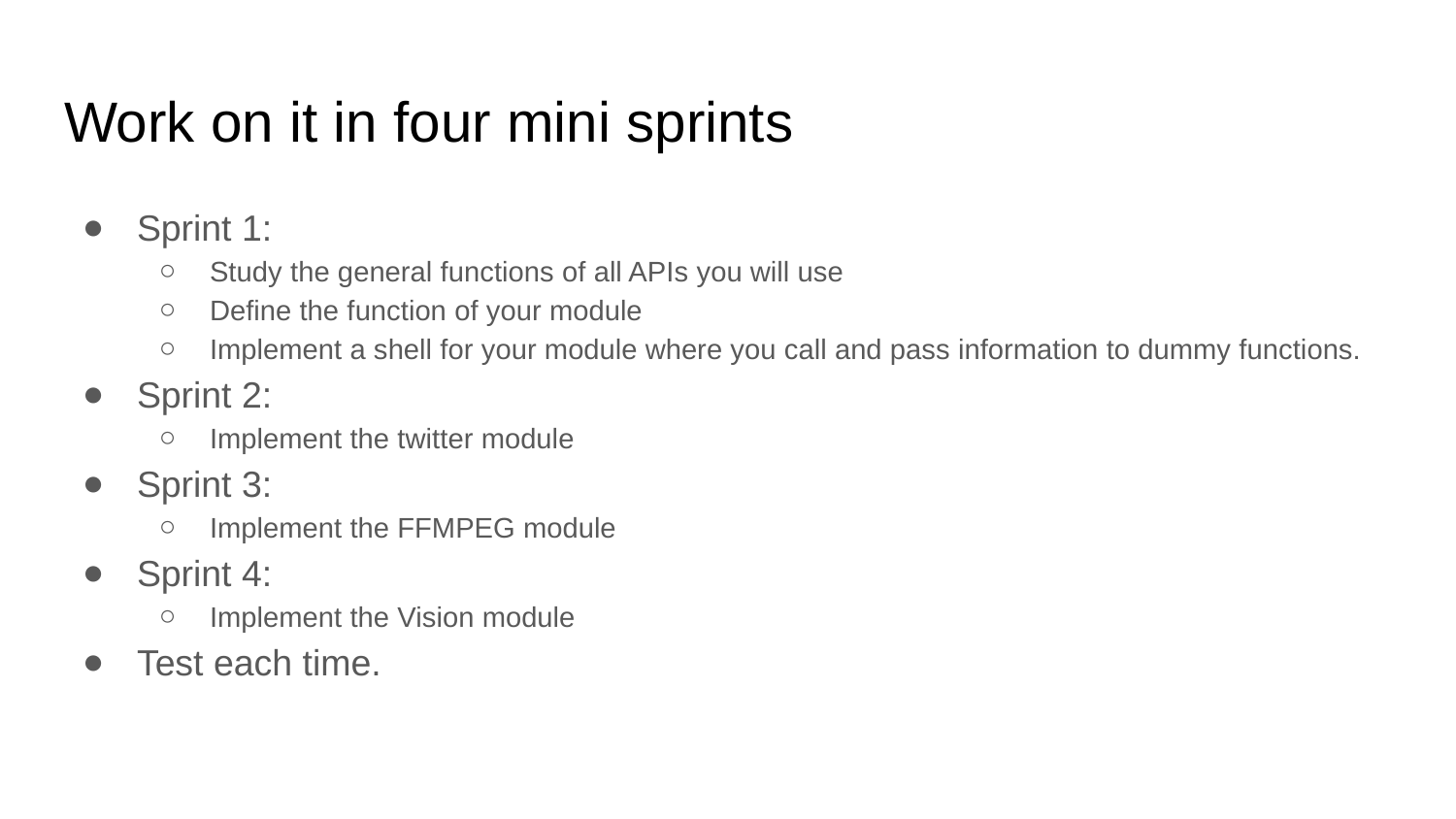

# Work on it in four mini sprints
Sprint 1:
Study the general functions of all APIs you will use
Define the function of your module
Implement a shell for your module where you call and pass information to dummy functions.
Sprint 2:
Implement the twitter module
Sprint 3:
Implement the FFMPEG module
Sprint 4:
Implement the Vision module
Test each time.